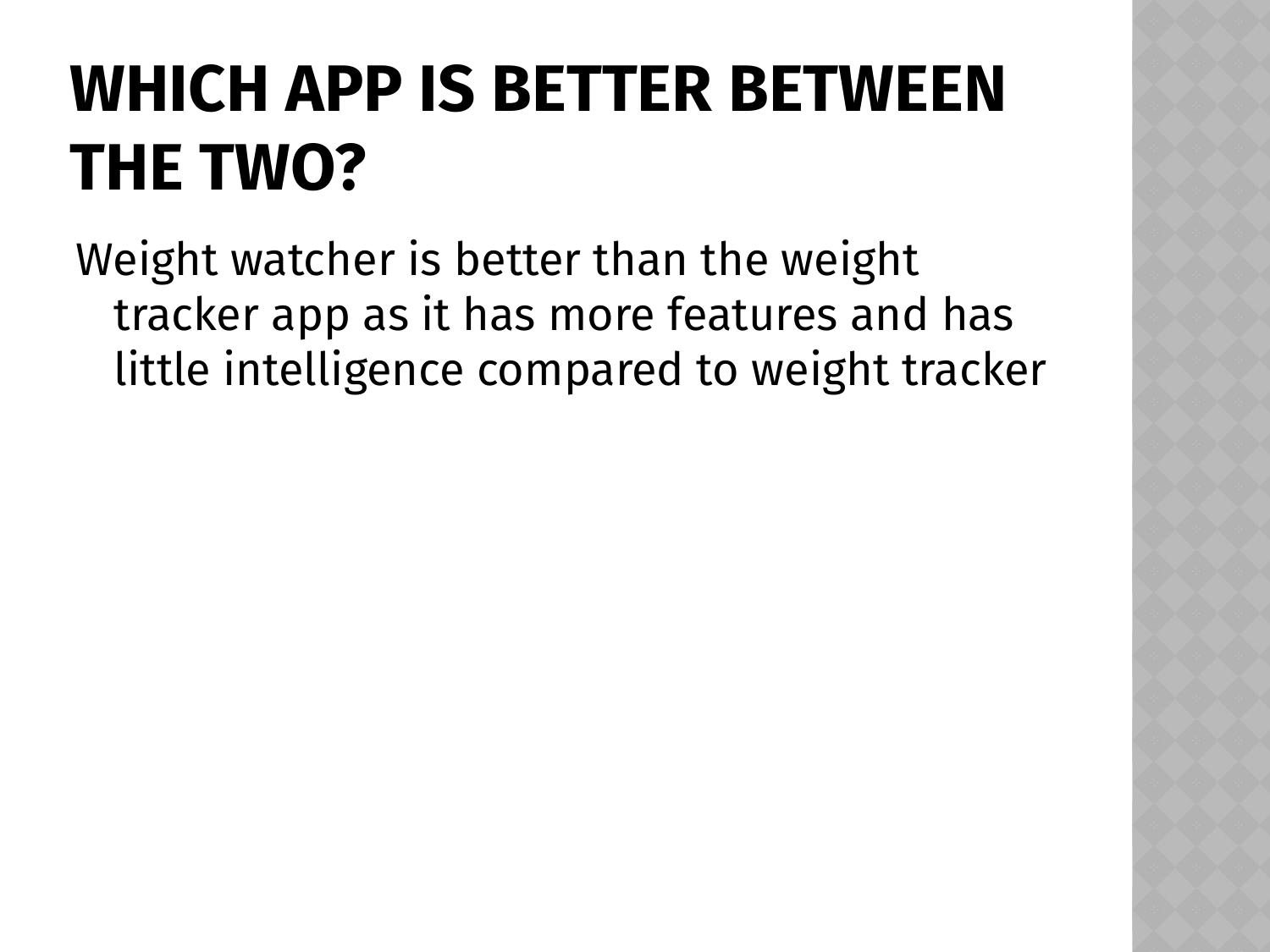

# Which app is better between the two?
Weight watcher is better than the weight tracker app as it has more features and has little intelligence compared to weight tracker